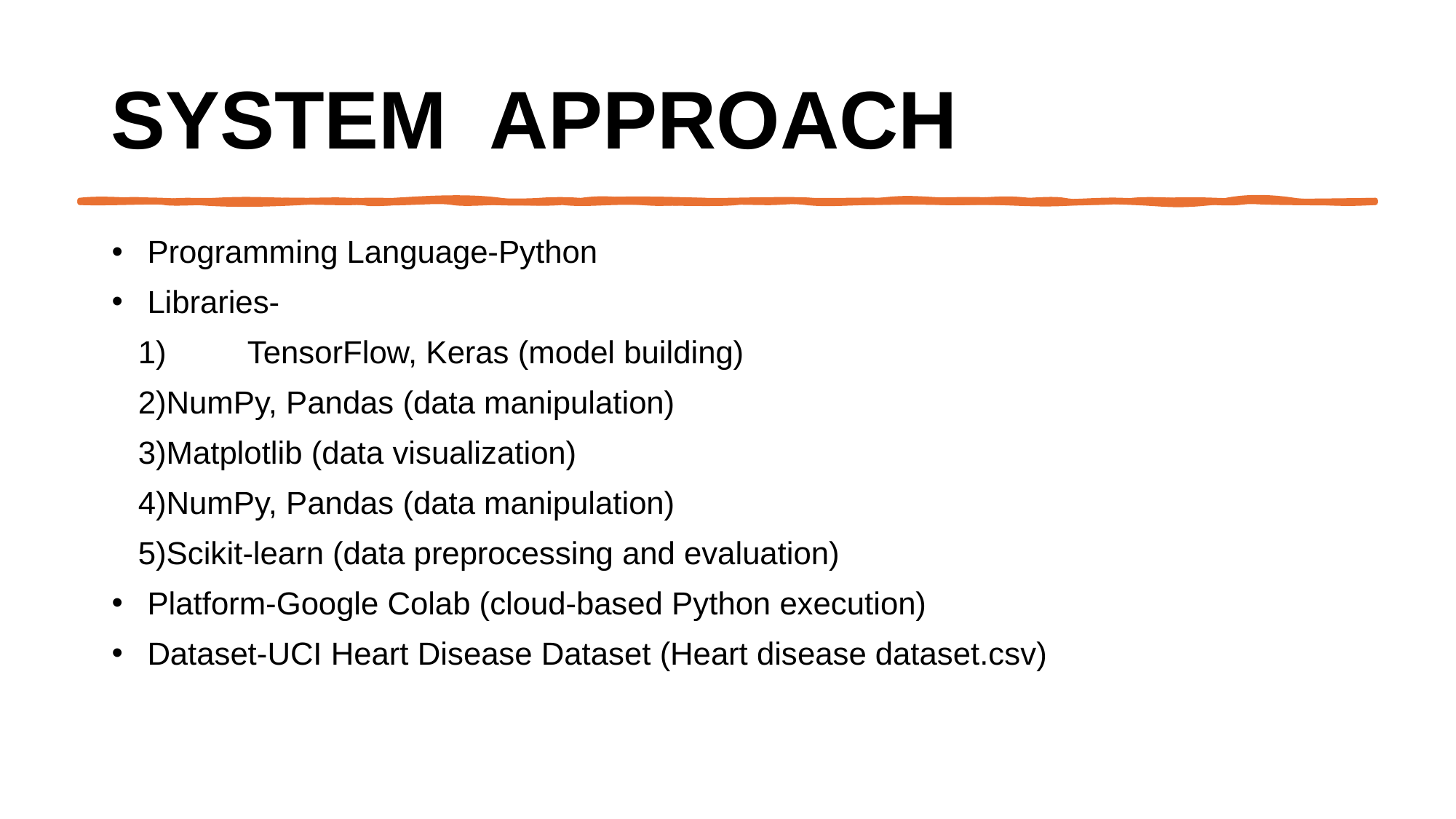

# SYSTEM  APPROACH

Programming Language-Python
Libraries-
1)	TensorFlow, Keras (model building)
2)NumPy, Pandas (data manipulation)
3)Matplotlib (data visualization)
4)NumPy, Pandas (data manipulation)
5)Scikit-learn (data preprocessing and evaluation)
Platform-Google Colab (cloud-based Python execution)
Dataset-UCI Heart Disease Dataset (Heart disease dataset.csv)